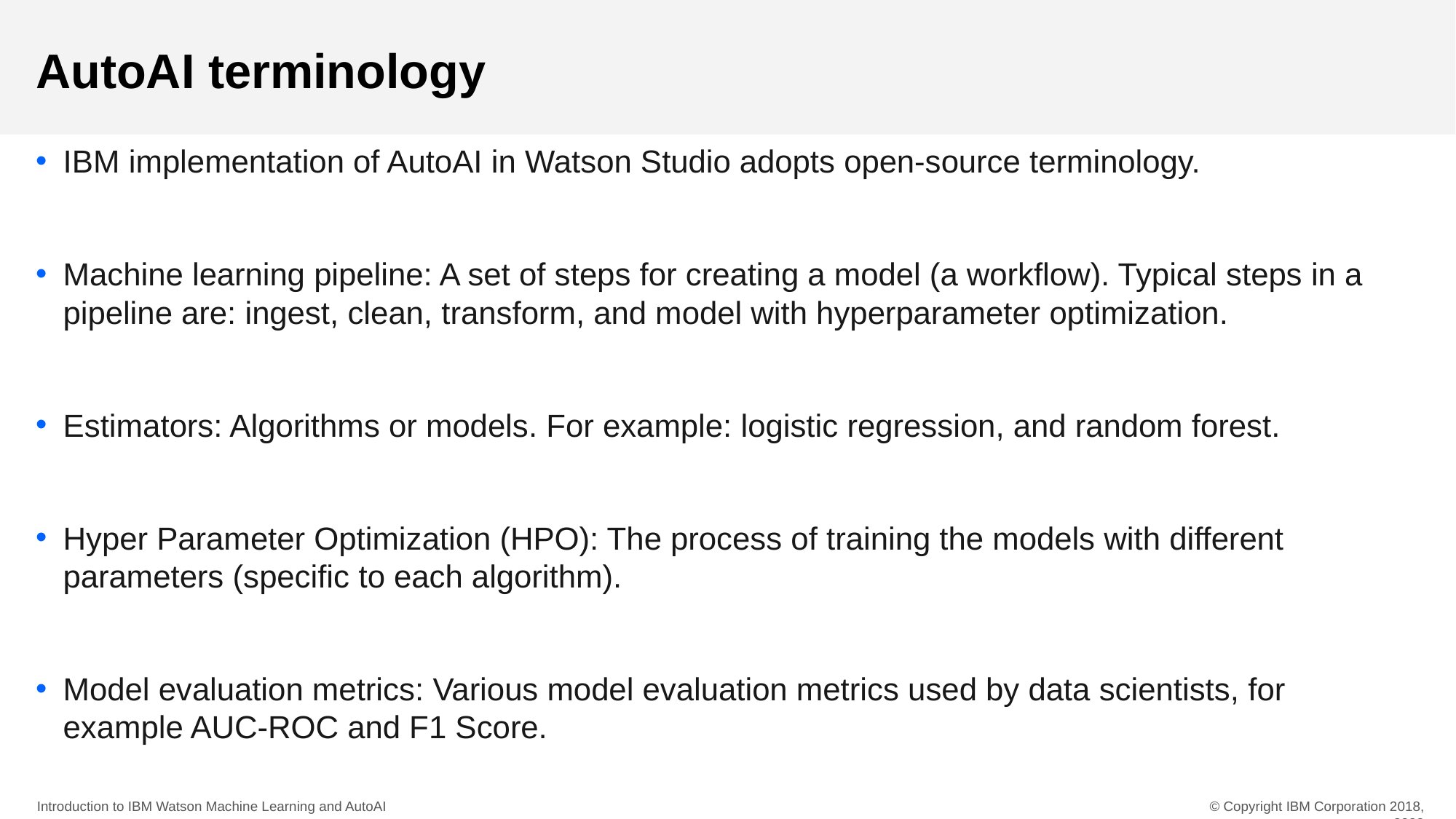

# AutoAI terminology
IBM implementation of AutoAI in Watson Studio adopts open-source terminology.

Machine learning pipeline: A set of steps for creating a model (a workflow). Typical steps in a pipeline are: ingest, clean, transform, and model with hyperparameter optimization.

Estimators: Algorithms or models. For example: logistic regression, and random forest.

Hyper Parameter Optimization (HPO): The process of training the models with different parameters (specific to each algorithm).

Model evaluation metrics: Various model evaluation metrics used by data scientists, for example AUC-ROC and F1 Score.
© Copyright IBM Corporation 2018, 2022